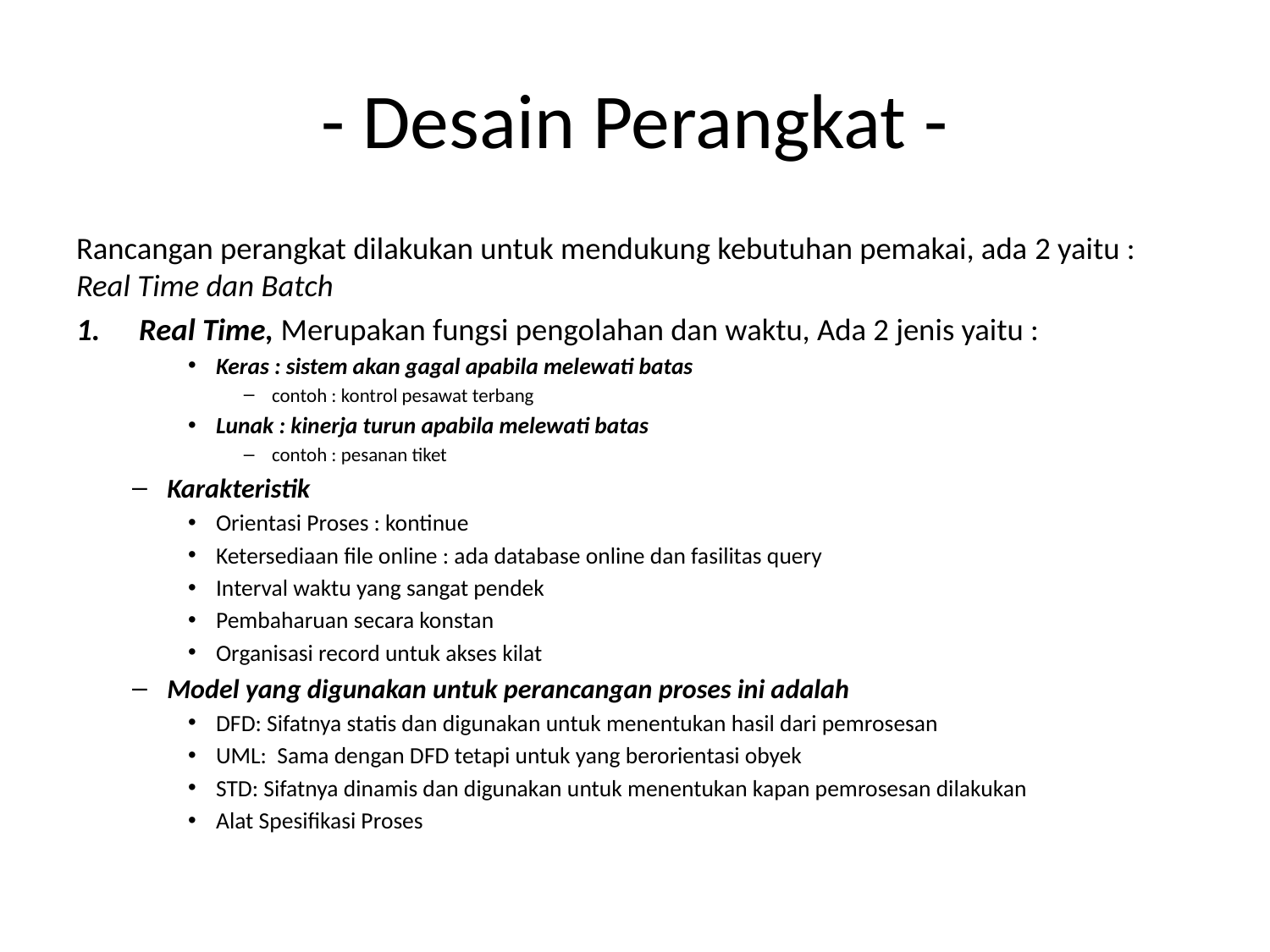

# - Desain Perangkat -
Rancangan perangkat dilakukan untuk mendukung kebutuhan pemakai, ada 2 yaitu : Real Time dan Batch
Real Time, Merupakan fungsi pengolahan dan waktu, Ada 2 jenis yaitu :
Keras : sistem akan gagal apabila melewati batas
contoh : kontrol pesawat terbang
Lunak : kinerja turun apabila melewati batas
contoh : pesanan tiket
Karakteristik
Orientasi Proses : kontinue
Ketersediaan file online : ada database online dan fasilitas query
Interval waktu yang sangat pendek
Pembaharuan secara konstan
Organisasi record untuk akses kilat
Model yang digunakan untuk perancangan proses ini adalah
DFD: Sifatnya statis dan digunakan untuk menentukan hasil dari pemrosesan
UML:  Sama dengan DFD tetapi untuk yang berorientasi obyek
STD: Sifatnya dinamis dan digunakan untuk menentukan kapan pemrosesan dilakukan
Alat Spesifikasi Proses